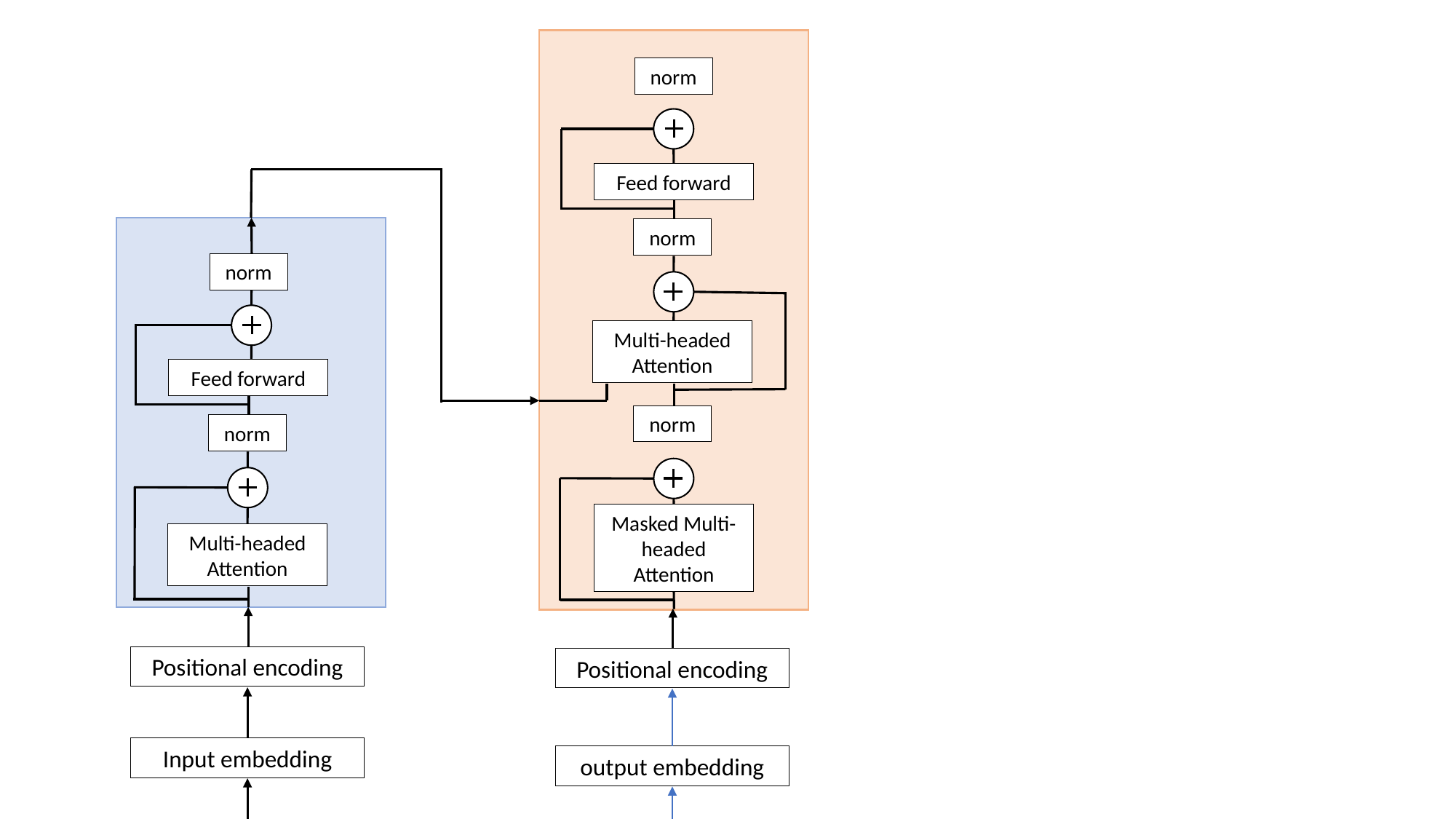

norm

Feed forward

norm
norm

Multi-headed Attention
Feed forward
norm
norm
0

Masked Multi-headed Attention
Multi-headed Attention
Positional encoding
Positional encoding
Input embedding
output embedding